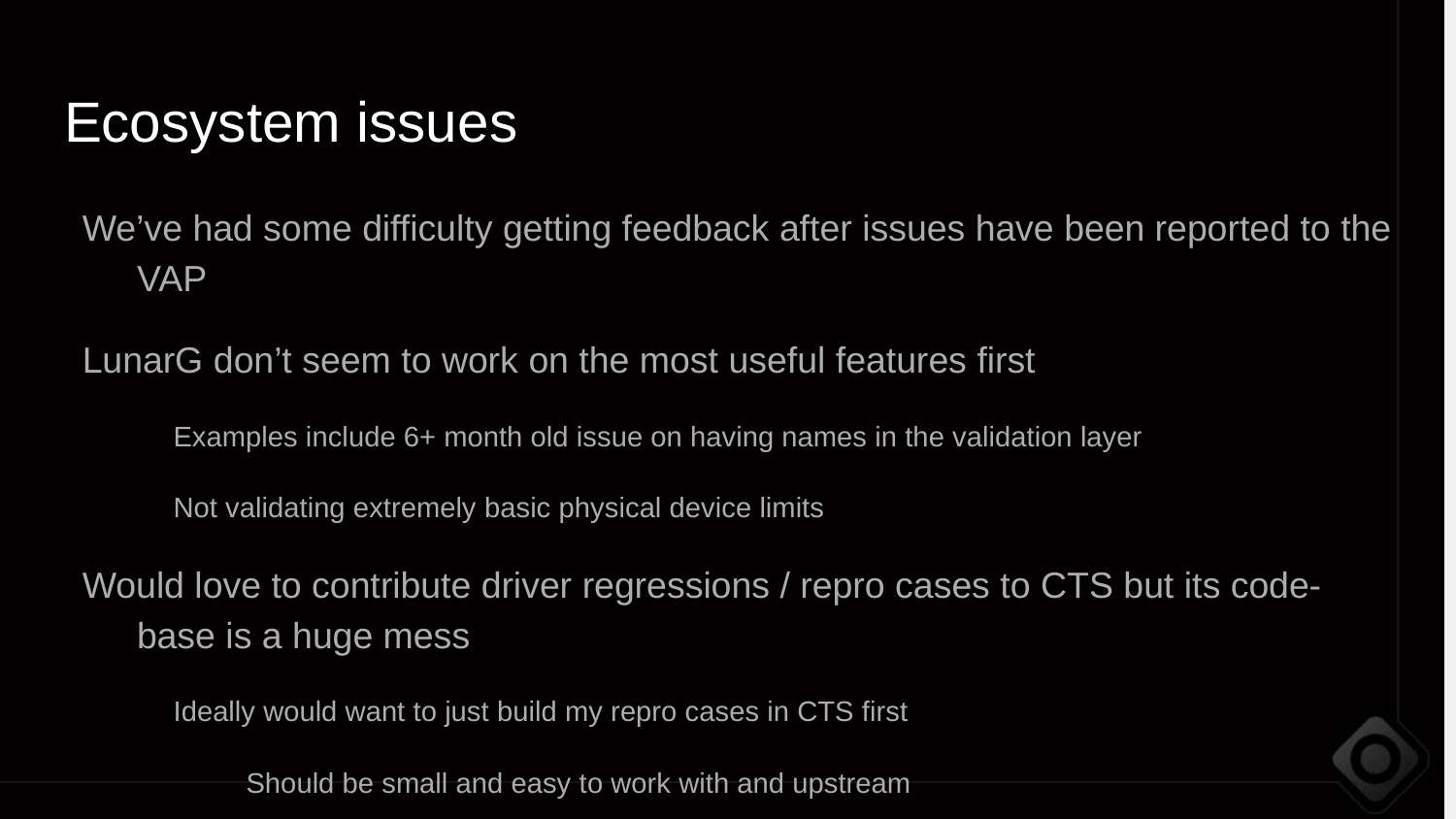

Ecosystem issues
We’ve had some difficulty getting feedback after issues have been reported to the VAP
LunarG don’t seem to work on the most useful features first
Examples include 6+ month old issue on having names in the validation layer
Not validating extremely basic physical device limits
Would love to contribute driver regressions / repro cases to CTS but its code-base is a huge mess
Ideally would want to just build my repro cases in CTS first
Should be small and easy to work with and upstream